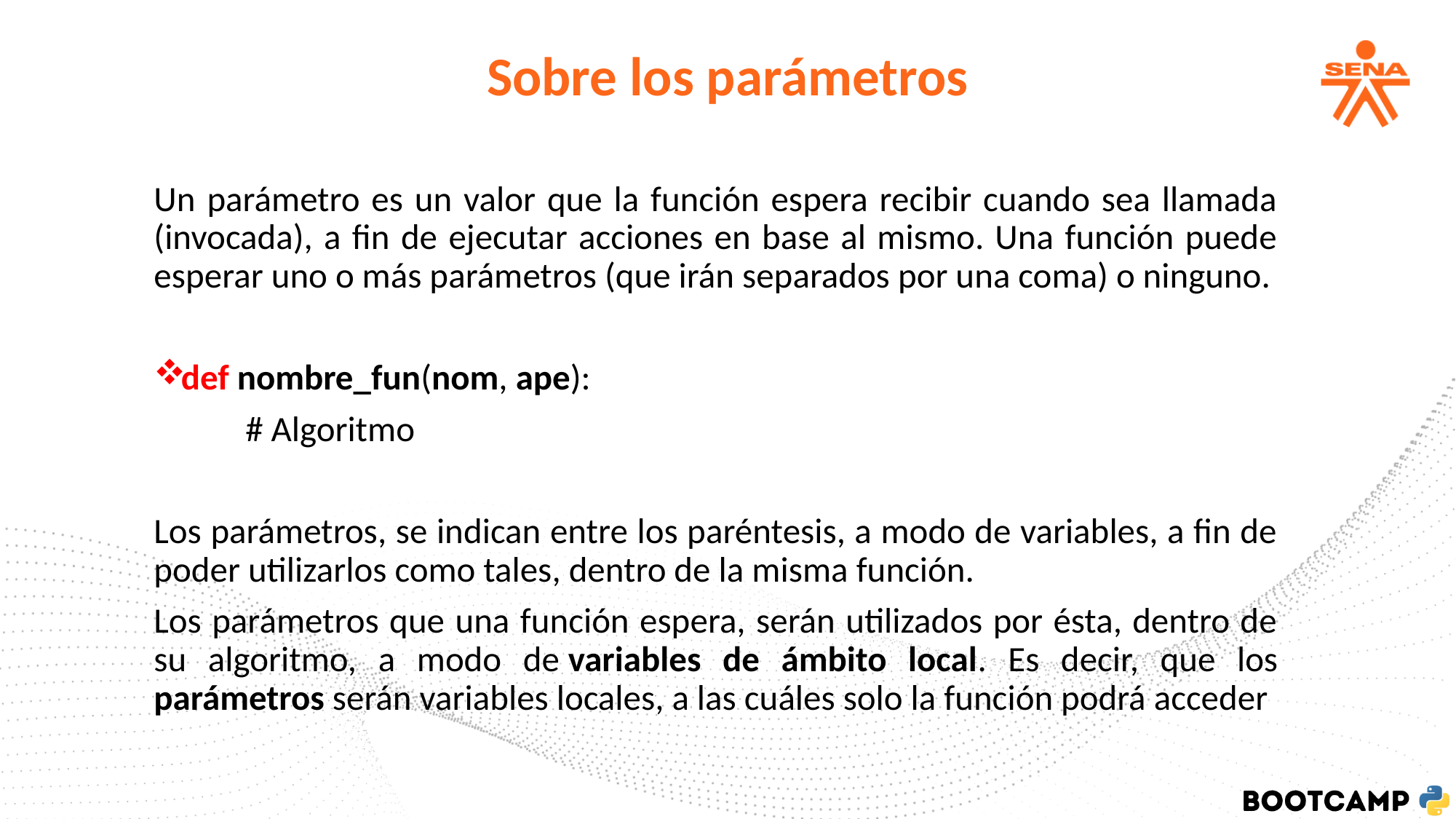

Sobre los parámetros
Un parámetro es un valor que la función espera recibir cuando sea llamada (invocada), a fin de ejecutar acciones en base al mismo. Una función puede esperar uno o más parámetros (que irán separados por una coma) o ninguno.

def nombre_fun(nom, ape):
	# Algoritmo

Los parámetros, se indican entre los paréntesis, a modo de variables, a fin de poder utilizarlos como tales, dentro de la misma función.
Los parámetros que una función espera, serán utilizados por ésta, dentro de su algoritmo, a modo de variables de ámbito local. Es decir, que los parámetros serán variables locales, a las cuáles solo la función podrá acceder